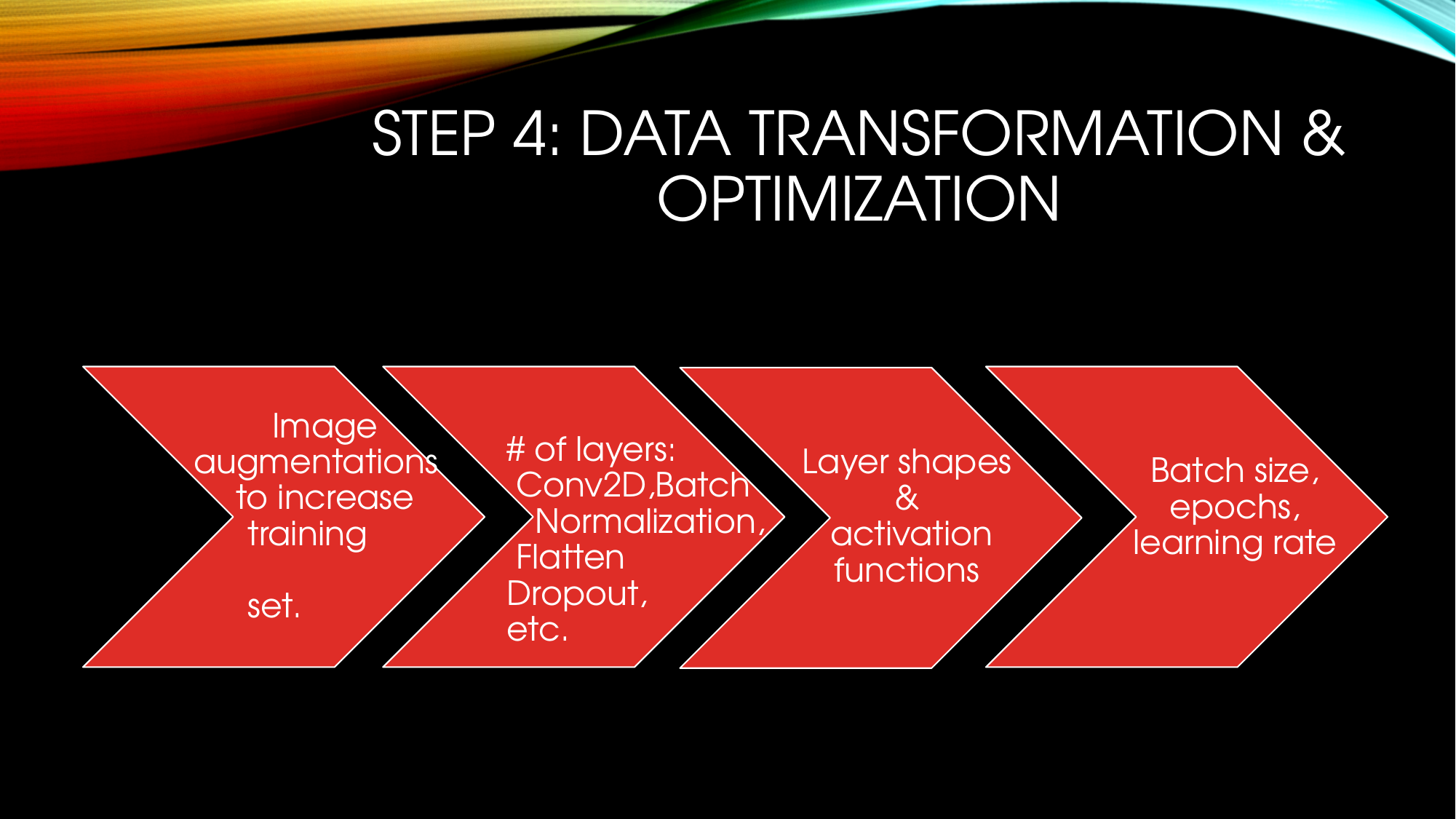

# STEP 4: DATA TRANSFORMATION & OPTIMIZATION
Image augmentations
 to increase
training
set.

# of layers:
 Conv2D,Batch
   Normalization,
 Flatten
Dropout,
etc.

Layer shapes &
 activation functions
Batch size, epochs, learning rate